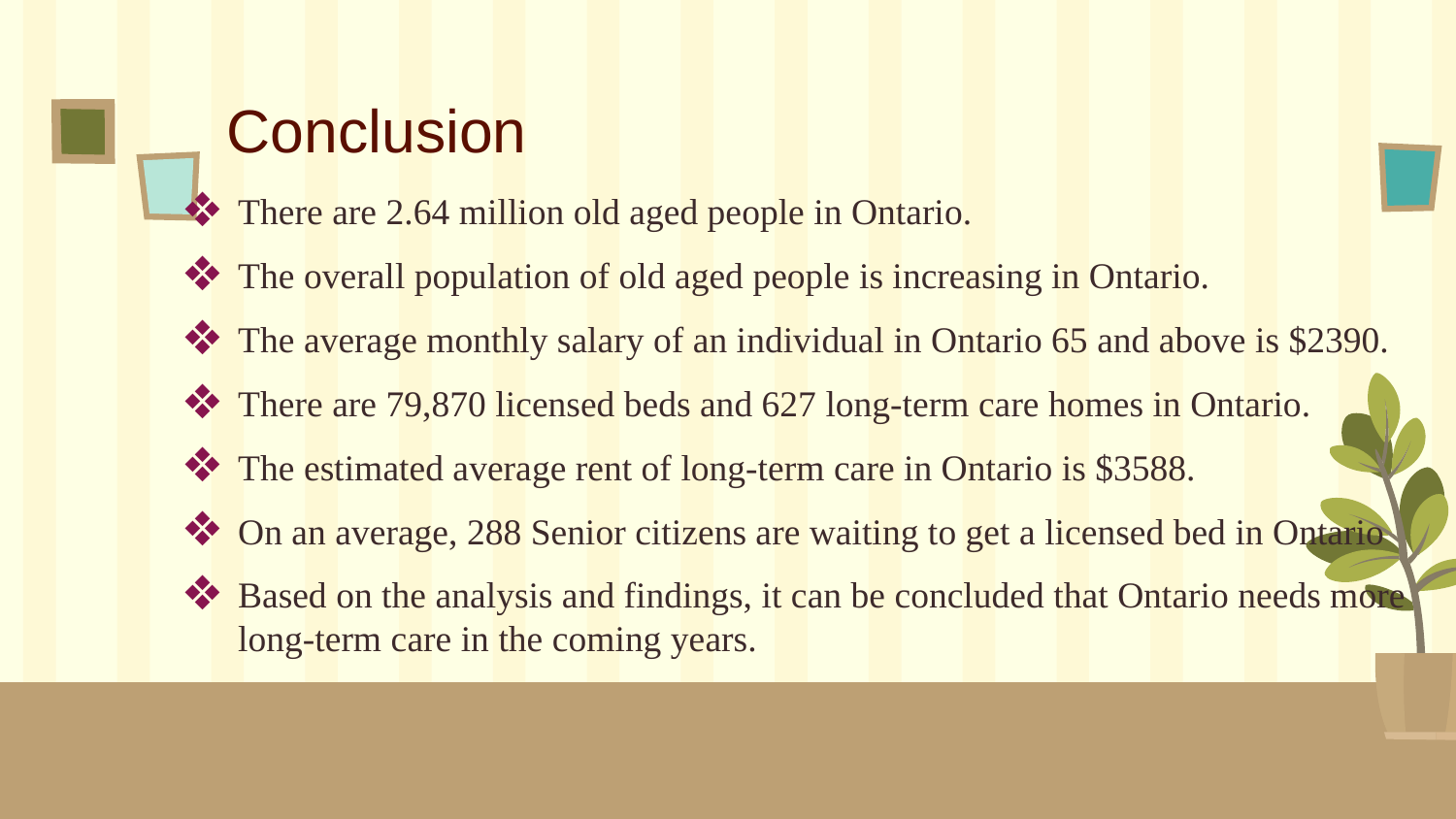

# Conclusion
There are 2.64 million old aged people in Ontario.
The overall population of old aged people is increasing in Ontario.
The average monthly salary of an individual in Ontario 65 and above is $2390.
There are 79,870 licensed beds and 627 long-term care homes in Ontario.
The estimated average rent of long-term care in Ontario is $3588.
On an average, 288 Senior citizens are waiting to get a licensed bed in Ontario
Based on the analysis and findings, it can be concluded that Ontario needs more long-term care in the coming years.